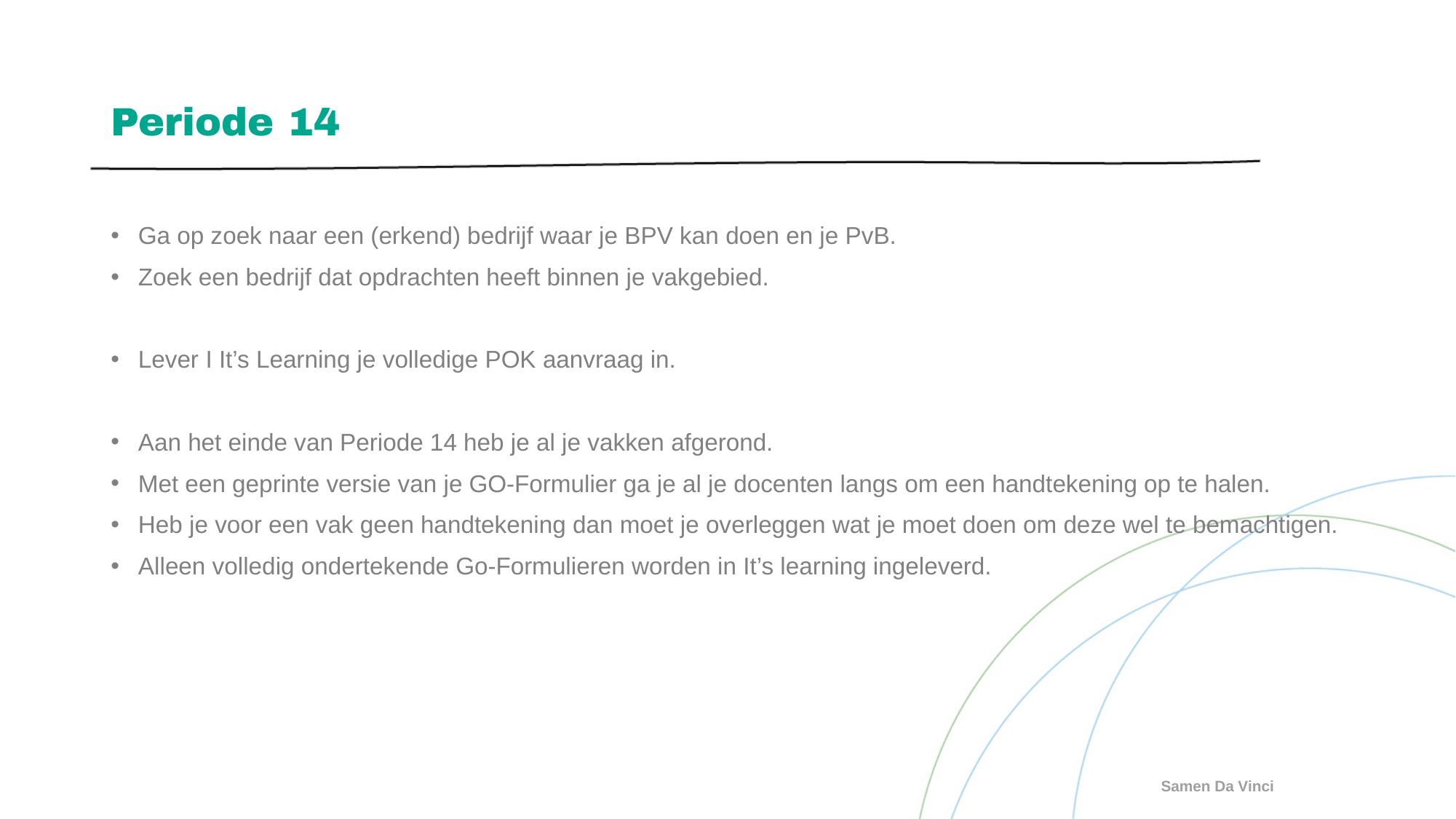

# Periode 14
Ga op zoek naar een (erkend) bedrijf waar je BPV kan doen en je PvB.
Zoek een bedrijf dat opdrachten heeft binnen je vakgebied.

Lever I It’s Learning je volledige POK aanvraag in.

Aan het einde van Periode 14 heb je al je vakken afgerond.
Met een geprinte versie van je GO-Formulier ga je al je docenten langs om een handtekening op te halen.
Heb je voor een vak geen handtekening dan moet je overleggen wat je moet doen om deze wel te bemachtigen.
Alleen volledig ondertekende Go-Formulieren worden in It’s learning ingeleverd.